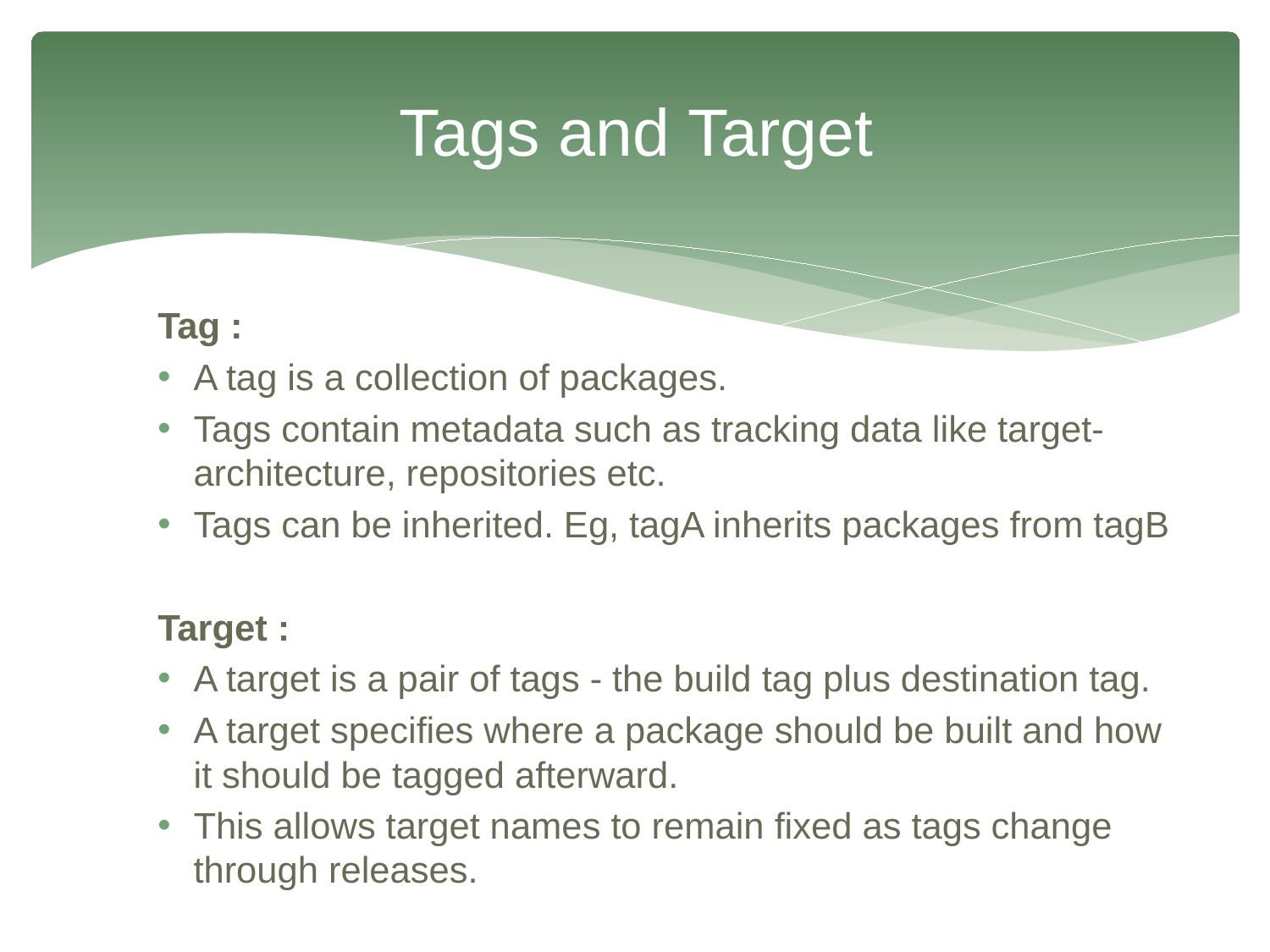

# Tags and Target
Tag :
A tag is a collection of packages.
Tags contain metadata such as tracking data like target-architecture, repositories etc.
Tags can be inherited. Eg, tagA inherits packages from tagB

Target :
A target is a pair of tags - the build tag plus destination tag.
A target specifies where a package should be built and how it should be tagged afterward.
This allows target names to remain fixed as tags change through releases.